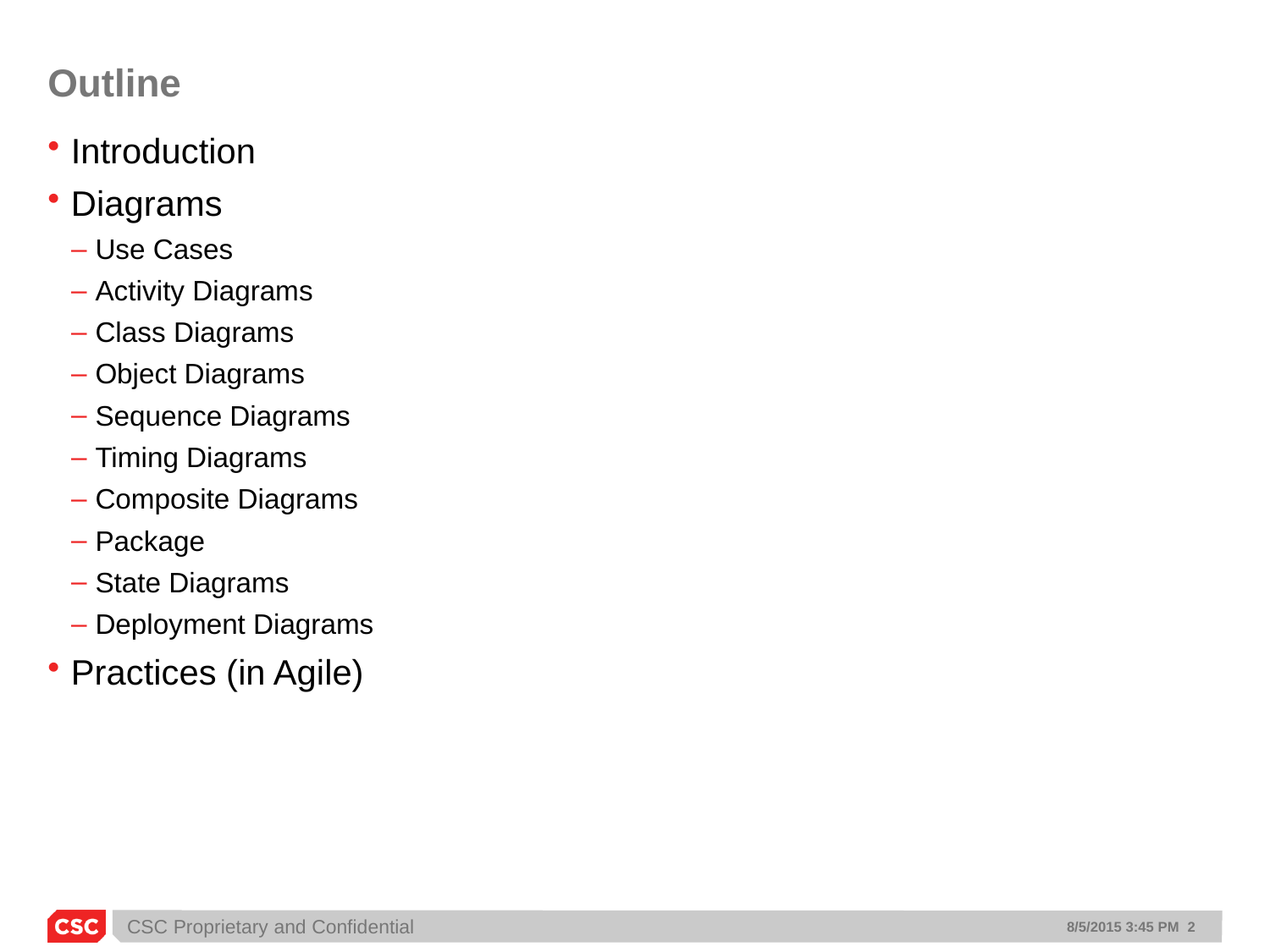

Outline

Introduction
Diagrams
Use Cases
Activity Diagrams
Class Diagrams
Object Diagrams
Sequence Diagrams
Timing Diagrams
Composite Diagrams
Package
State Diagrams
Deployment Diagrams
Practices (in Agile)